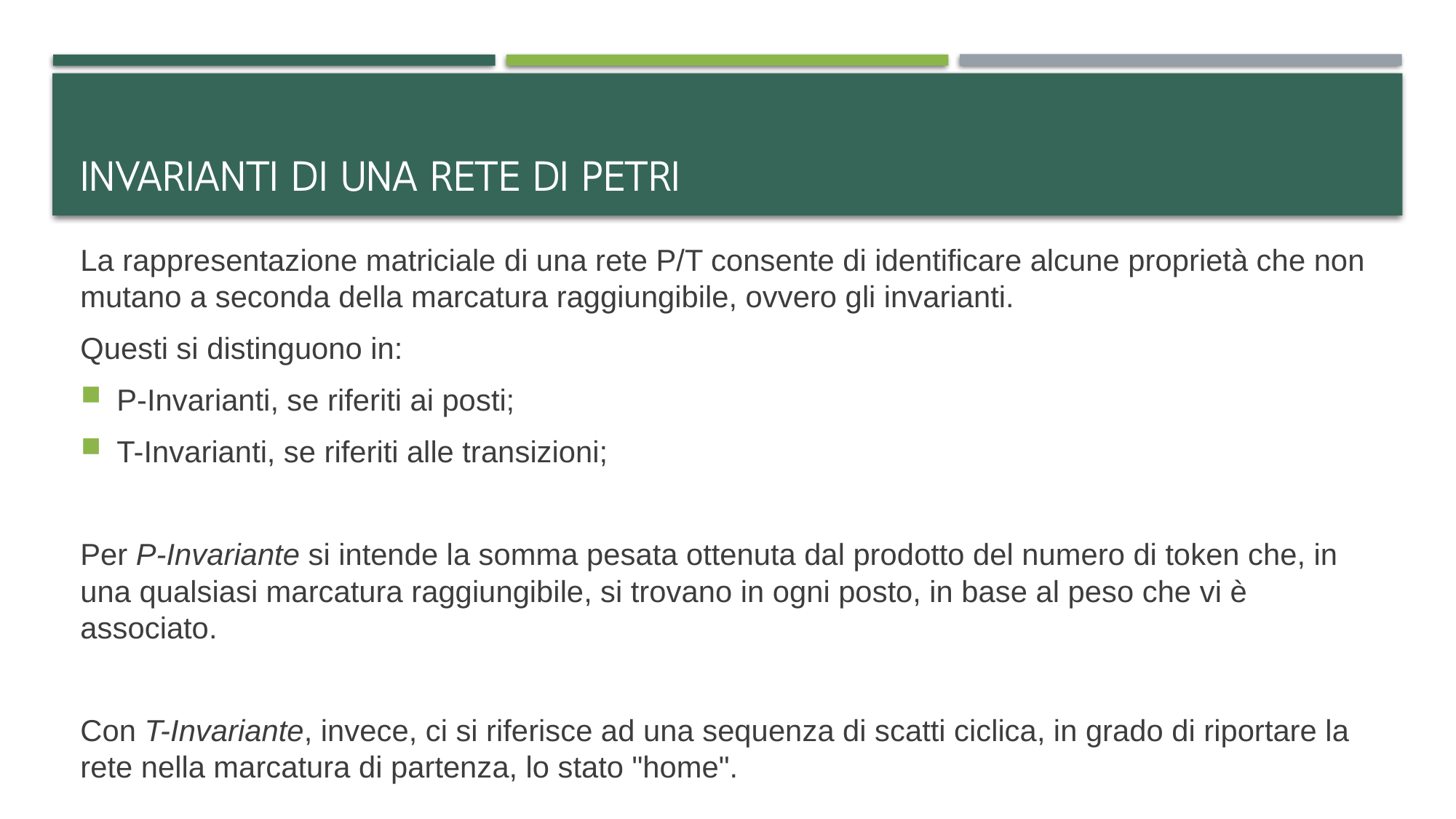

# Invarianti di una rete di petri
La rappresentazione matriciale di una rete P/T consente di identificare alcune proprietà che non mutano a seconda della marcatura raggiungibile, ovvero gli invarianti.
Questi si distinguono in:
P-Invarianti, se riferiti ai posti;
T-Invarianti, se riferiti alle transizioni;

Per P-Invariante si intende la somma pesata ottenuta dal prodotto del numero di token che, in una qualsiasi marcatura raggiungibile, si trovano in ogni posto, in base al peso che vi è associato.

Con T-Invariante, invece, ci si riferisce ad una sequenza di scatti ciclica, in grado di riportare la rete nella marcatura di partenza, lo stato "home".